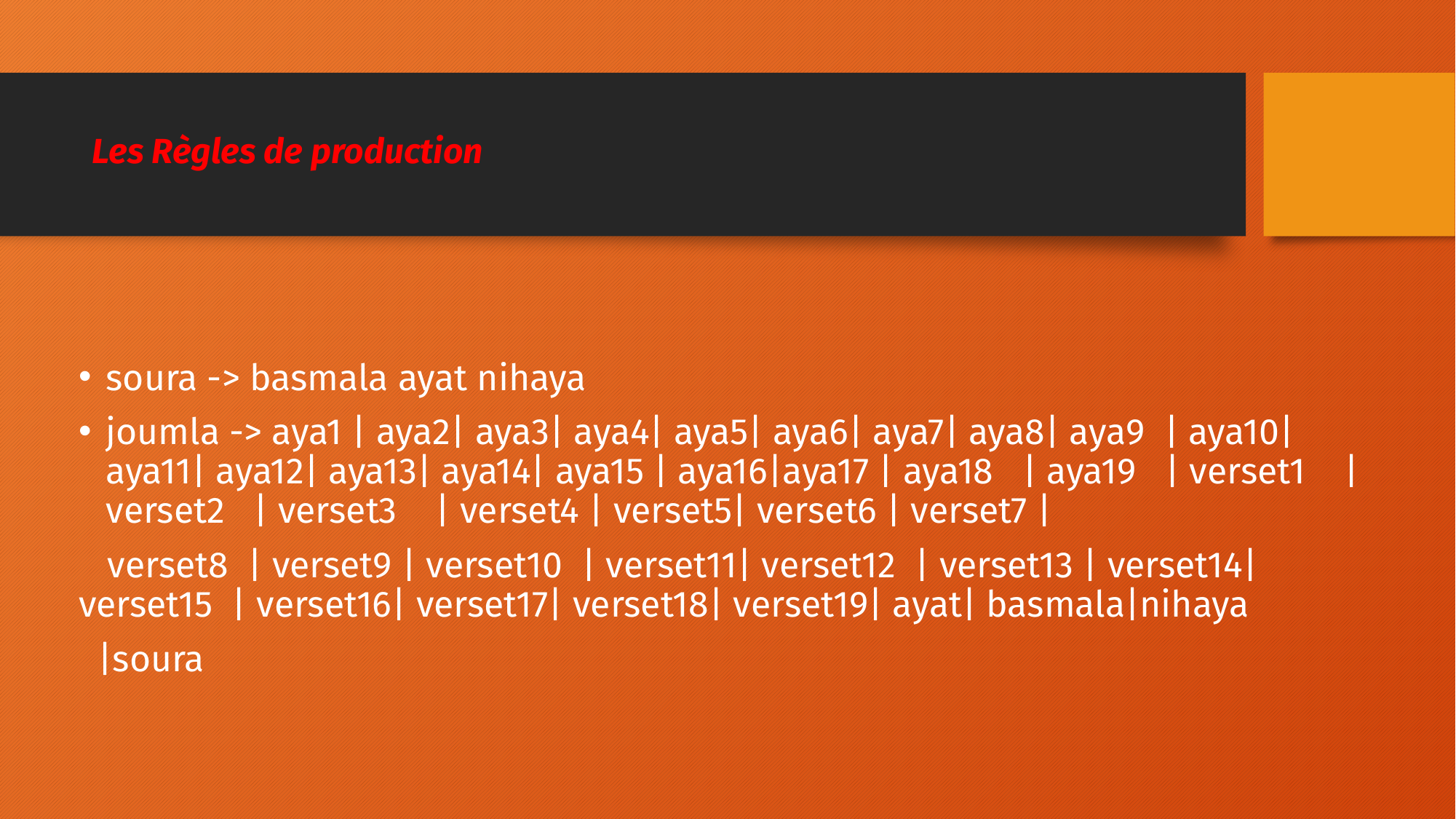

# Les Règles de production
soura -> basmala ayat nihaya
joumla -> aya1 | aya2| aya3| aya4| aya5| aya6| aya7| aya8| aya9  | aya10| aya11| aya12| aya13| aya14| aya15 | aya16|aya17 | aya18   | aya19   | verset1    | verset2   | verset3    | verset4 | verset5| verset6 | verset7 |
   verset8  | verset9 | verset10  | verset11| verset12  | verset13 | verset14|      verset15  | verset16| verset17| verset18| verset19| ayat| basmala|nihaya
  |soura